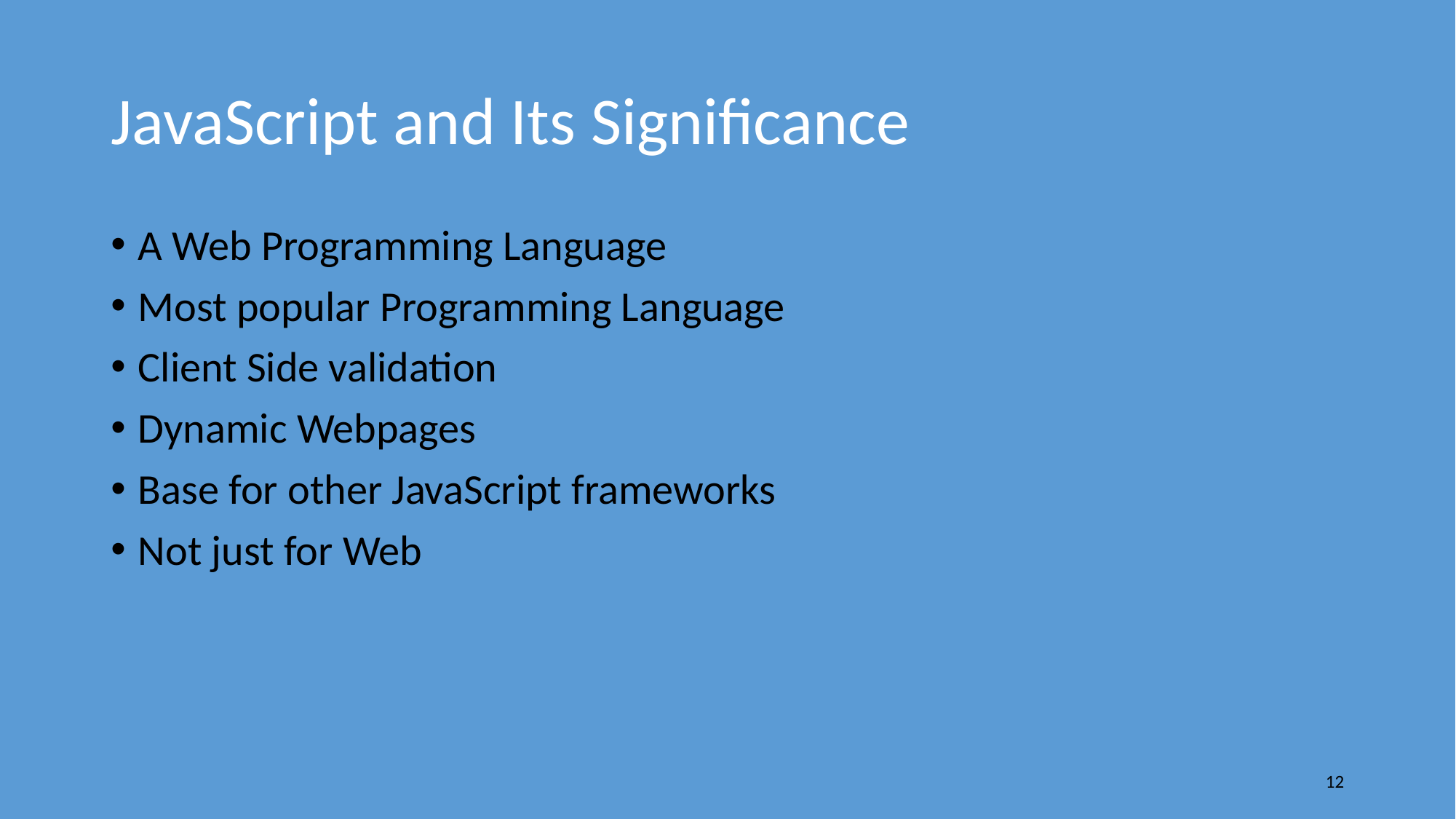

# JavaScript and Its Significance
A Web Programming Language
Most popular Programming Language
Client Side validation
Dynamic Webpages
Base for other JavaScript frameworks
Not just for Web
12